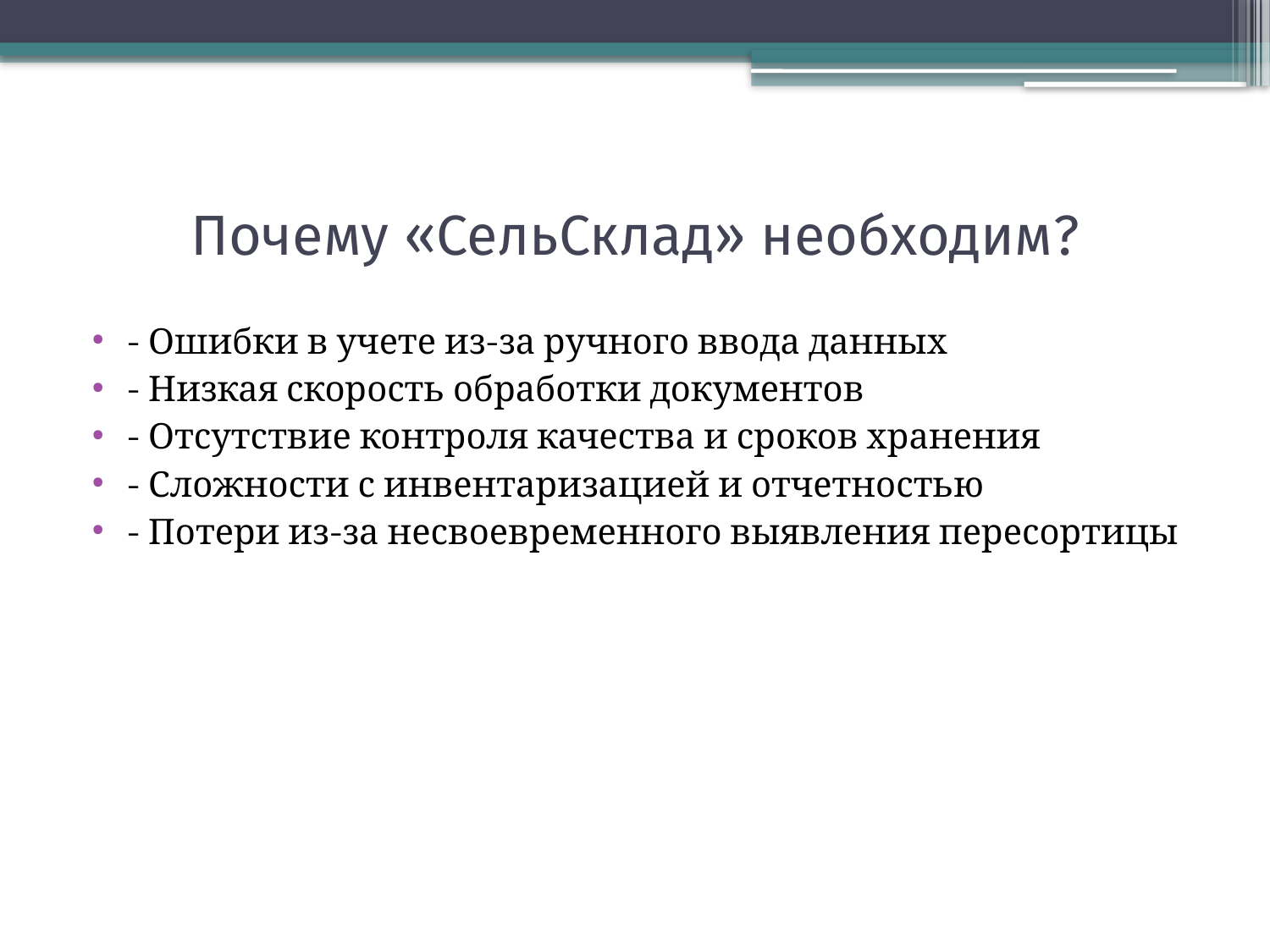

# Почему «СельСклад» необходим?
- Ошибки в учете из-за ручного ввода данных
- Низкая скорость обработки документов
- Отсутствие контроля качества и сроков хранения
- Сложности с инвентаризацией и отчетностью
- Потери из-за несвоевременного выявления пересортицы